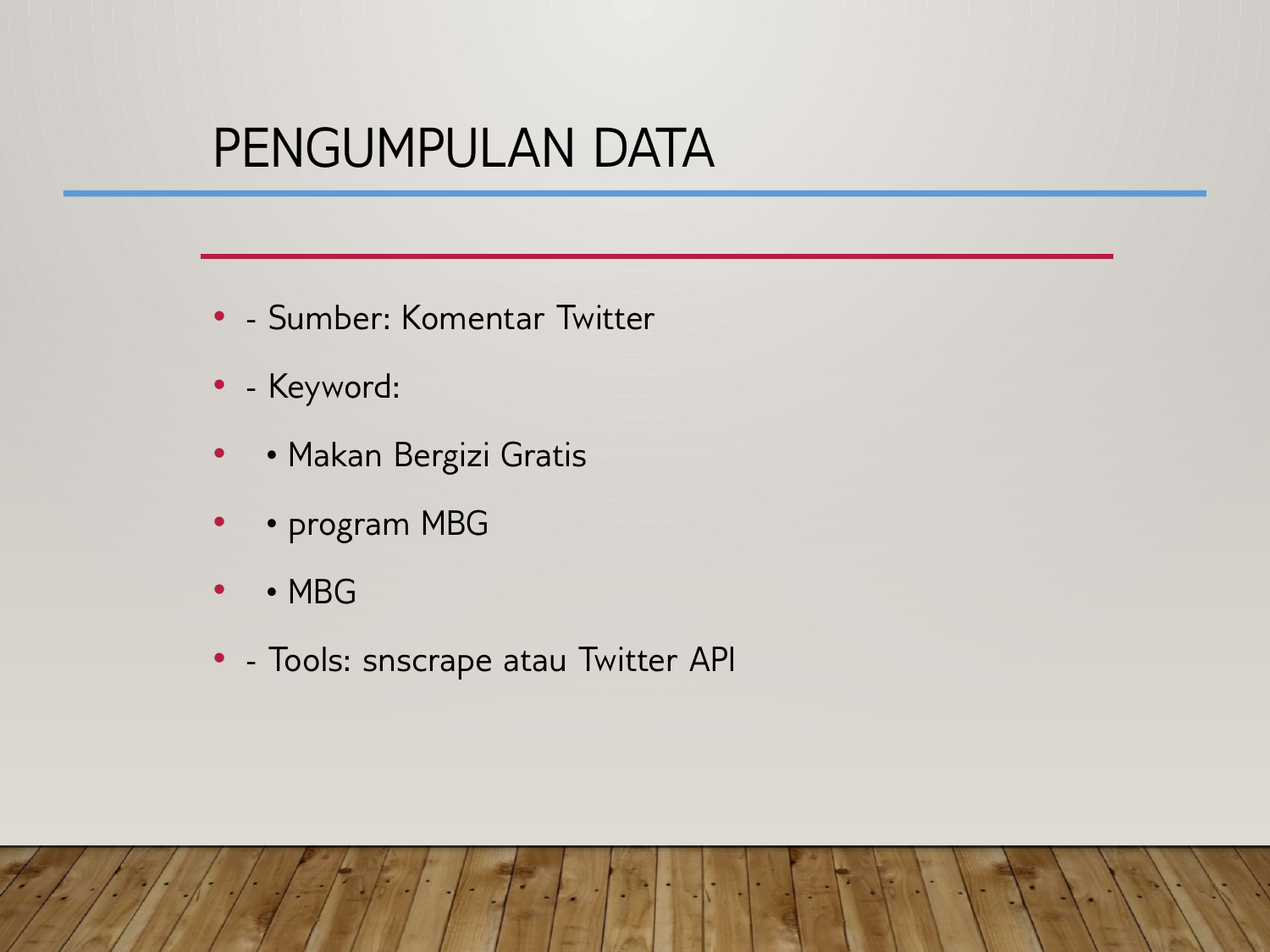

# Pengumpulan Data

- Sumber: Komentar Twitter
- Keyword:
  • Makan Bergizi Gratis
  • program MBG
  • MBG
- Tools: snscrape atau Twitter API